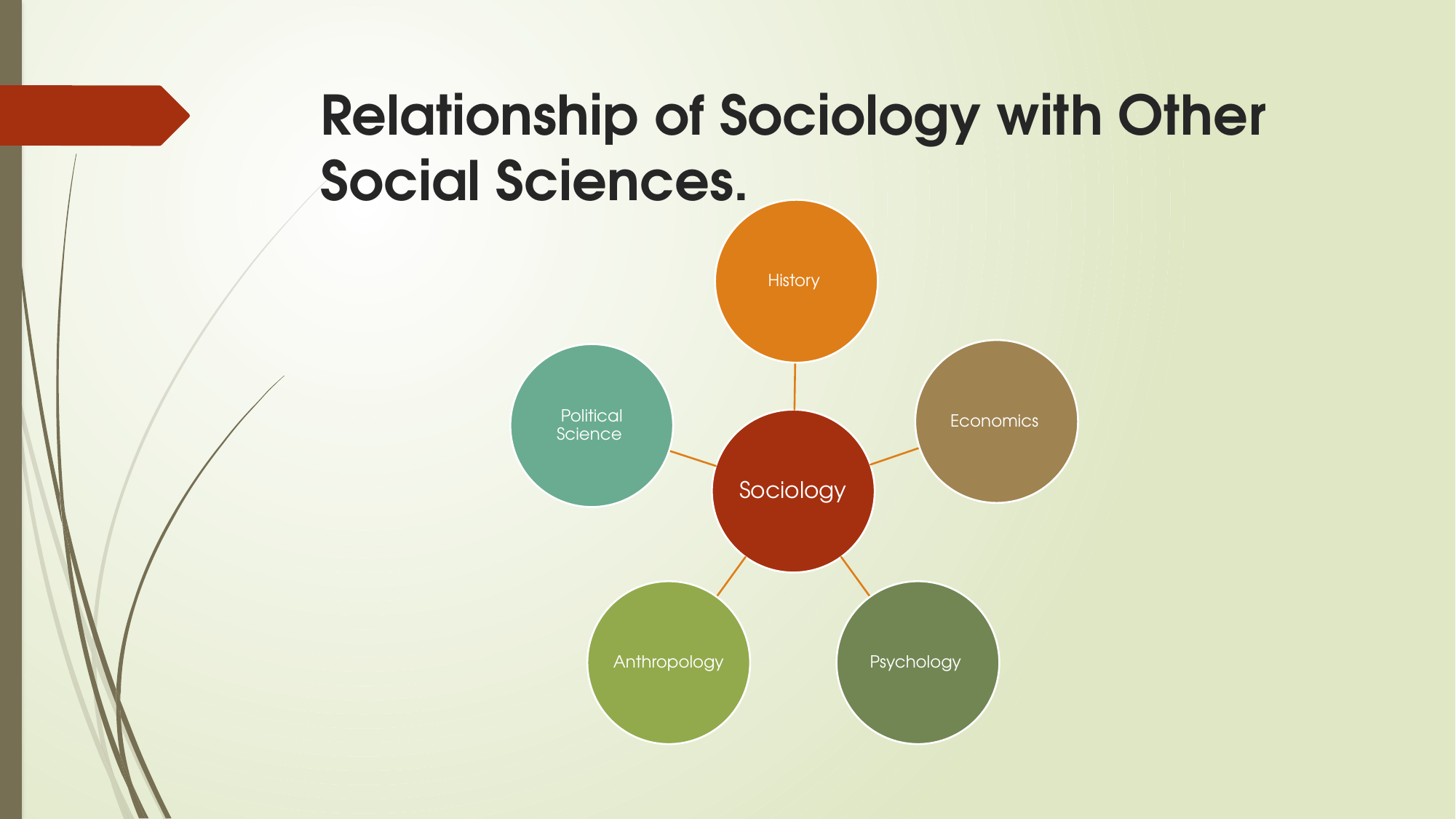

# Relationship of Sociology with Other Social Sciences.
Sociology

History

Economics

Psychology

Anthropology

Political Science